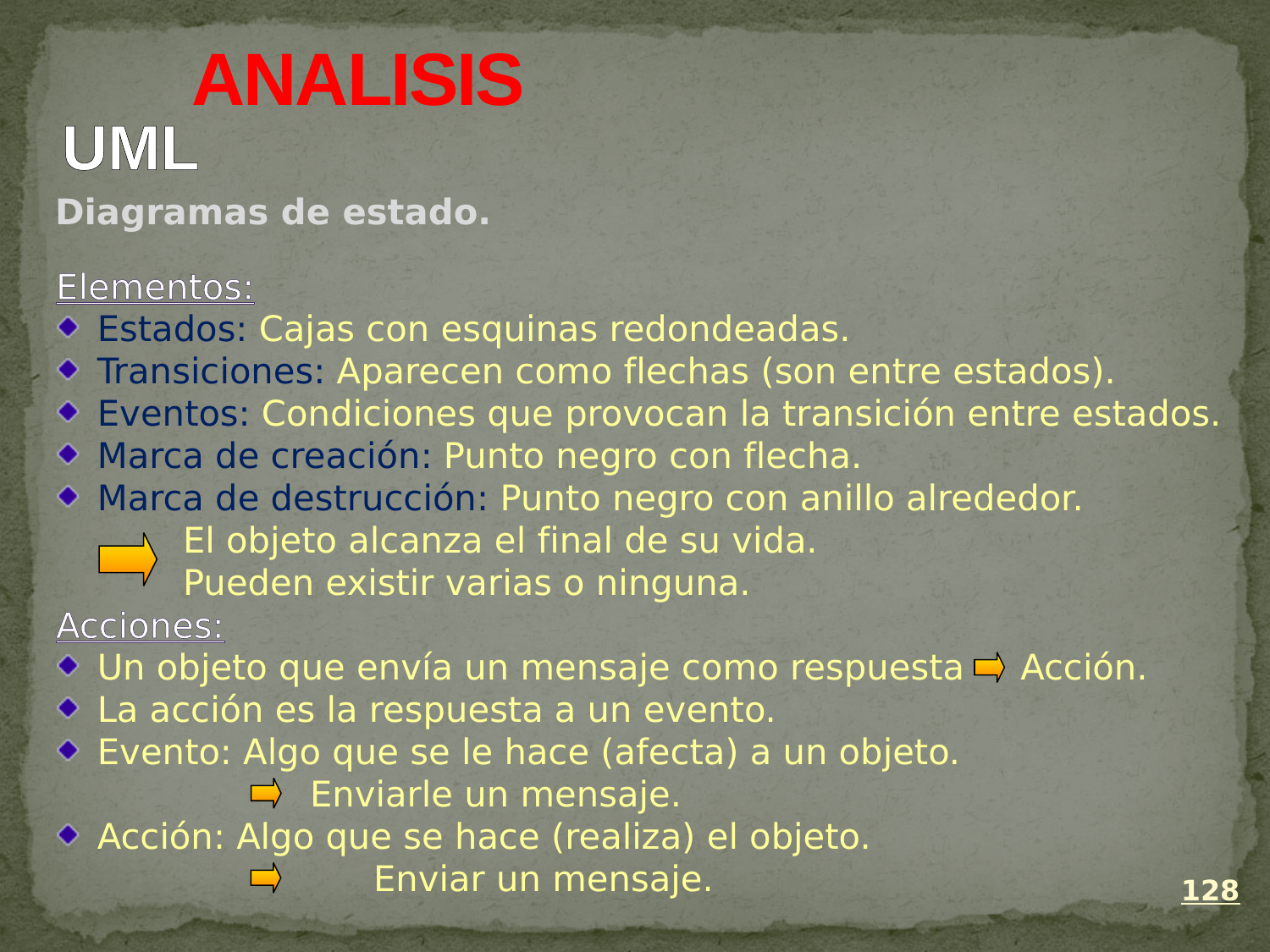

ANALISIS
UML
Diagramas de estado.
Elementos:
 Estados: Cajas con esquinas redondeadas.
 Transiciones: Aparecen como flechas (son entre estados).
 Eventos: Condiciones que provocan la transición entre estados.
 Marca de creación: Punto negro con flecha.
 Marca de destrucción: Punto negro con anillo alrededor.
   	El objeto alcanza el final de su vida.
   	Pueden existir varias o ninguna.
Acciones:
 Un objeto que envía un mensaje como respuesta     Acción.
 La acción es la respuesta a un evento.
 Evento: Algo que se le hace (afecta) a un objeto.
		Enviarle un mensaje.
 Acción: Algo que se hace (realiza) el objeto.
		Enviar un mensaje.

128